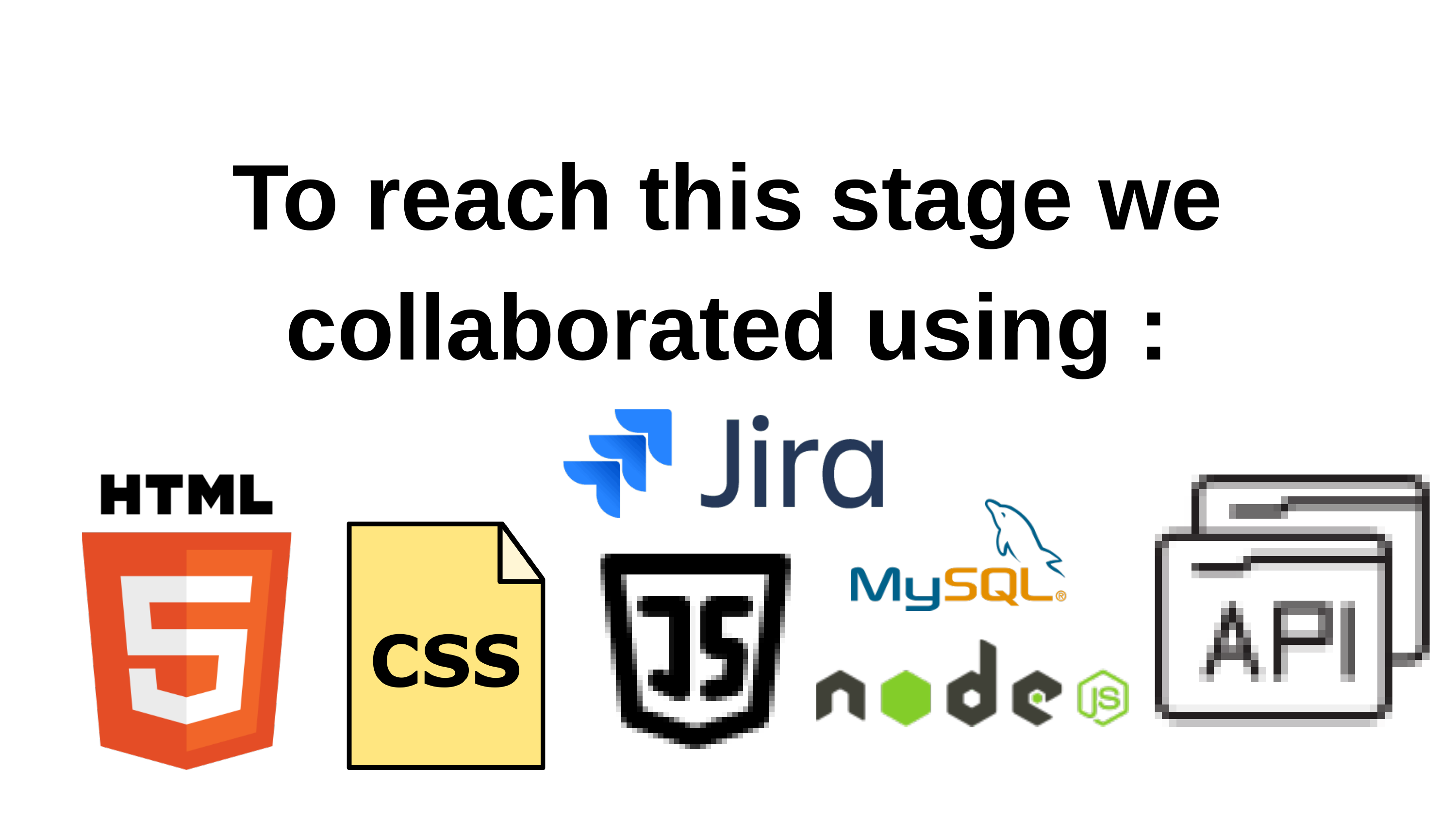

To reach this stage we collaborated using :